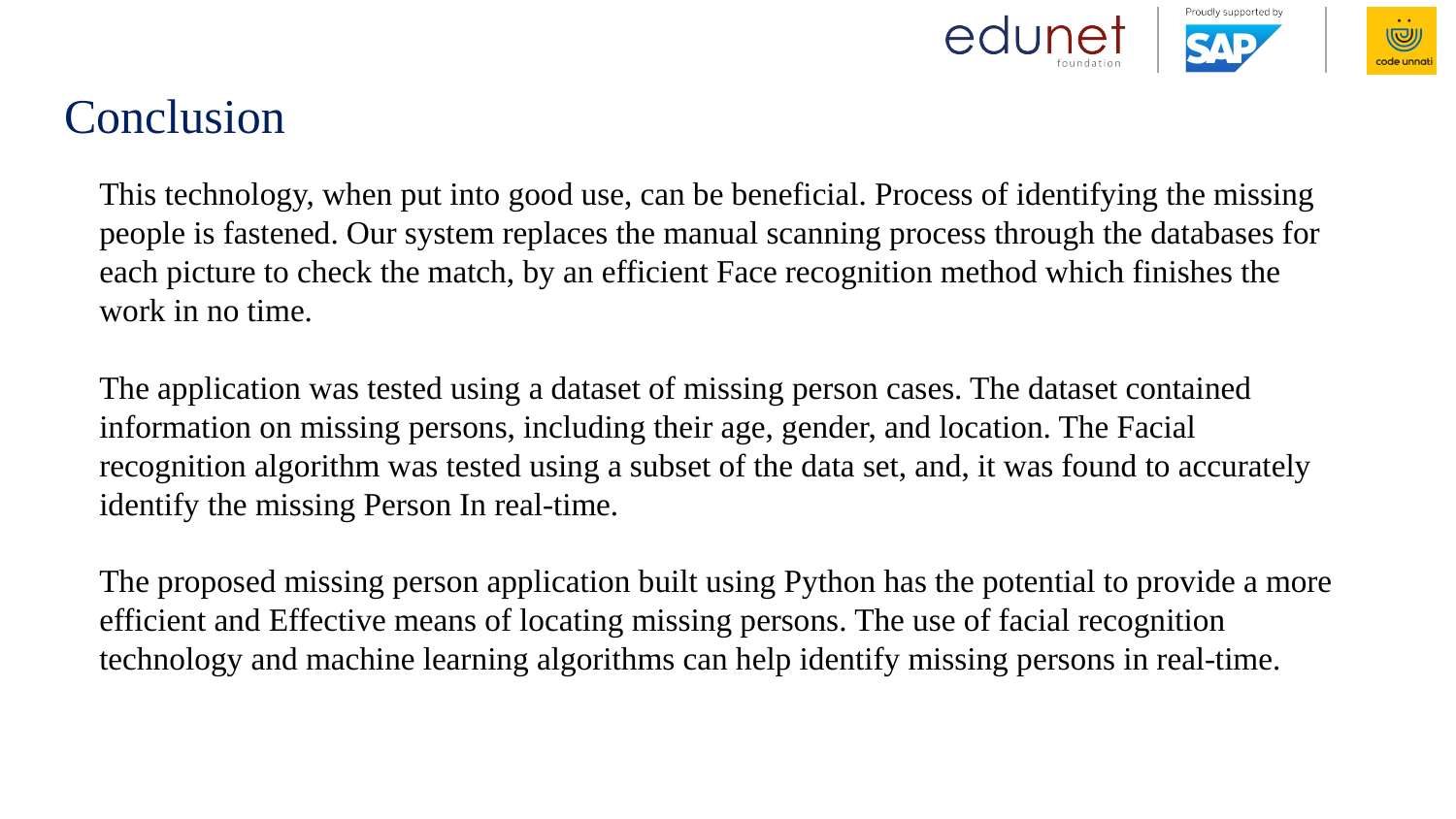

# Conclusion
This technology, when put into good use, can be beneficial. Process of identifying the missing people is fastened. Our system replaces the manual scanning process through the databases for each picture to check the match, by an efficient Face recognition method which finishes the work in no time.

The application was tested using a dataset of missing person cases. The dataset contained information on missing persons, including their age, gender, and location. The Facial recognition algorithm was tested using a subset of the data set, and, it was found to accurately identify the missing Person In real-time.

The proposed missing person application built using Python has the potential to provide a more efficient and Effective means of locating missing persons. The use of facial recognition technology and machine learning algorithms can help identify missing persons in real-time.